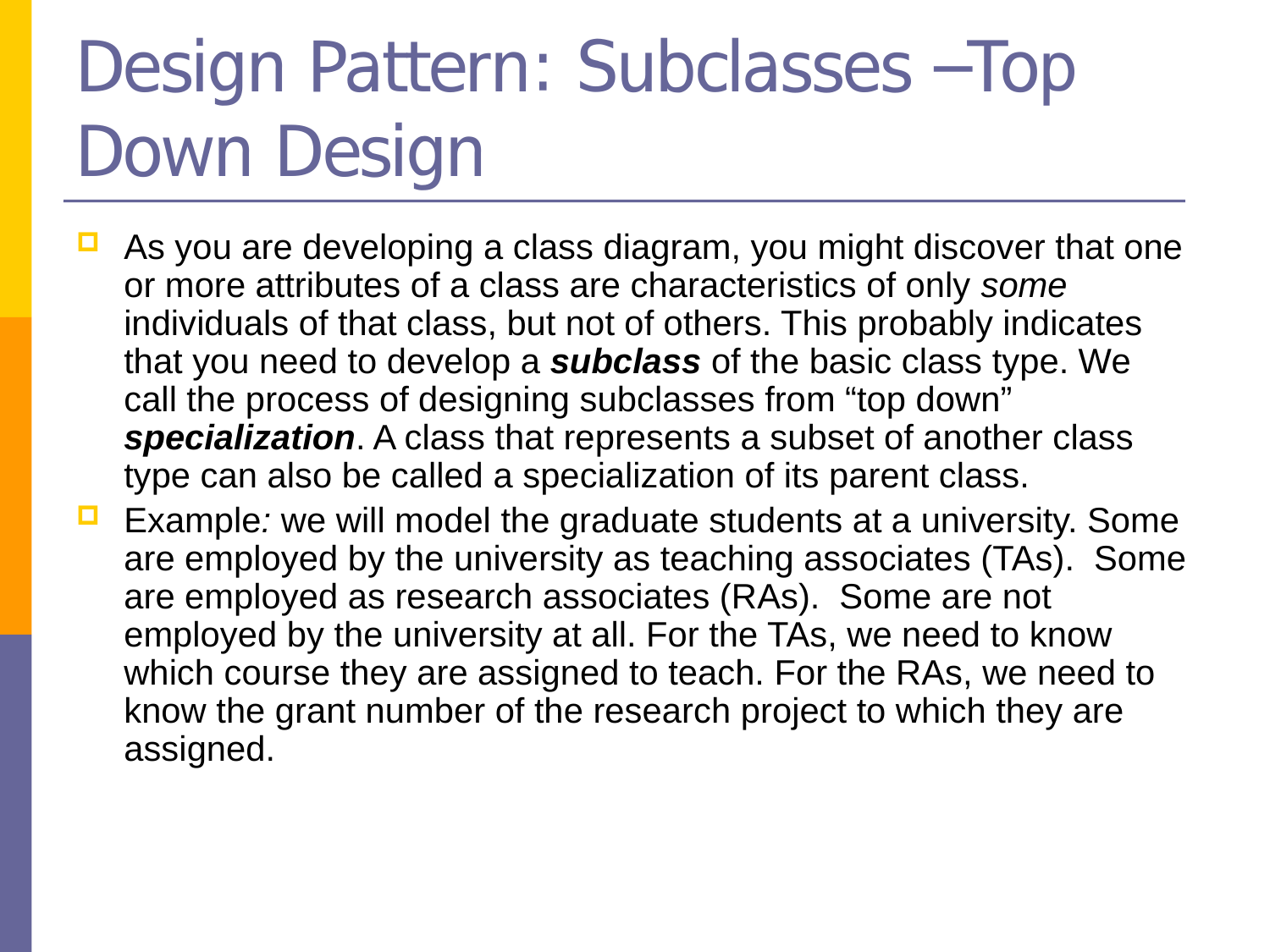

# Design Pattern: Subclasses –Top Down Design
As you are developing a class diagram, you might discover that one or more attributes of a class are characteristics of only some individuals of that class, but not of others. This probably indicates that you need to develop a subclass of the basic class type. We call the process of designing subclasses from “top down” specialization. A class that represents a subset of another class type can also be called a specialization of its parent class.
Example: we will model the graduate students at a university. Some are employed by the university as teaching associates (TAs).  Some are employed as research associates (RAs).  Some are not employed by the university at all. For the TAs, we need to know which course they are assigned to teach. For the RAs, we need to know the grant number of the research project to which they are assigned.